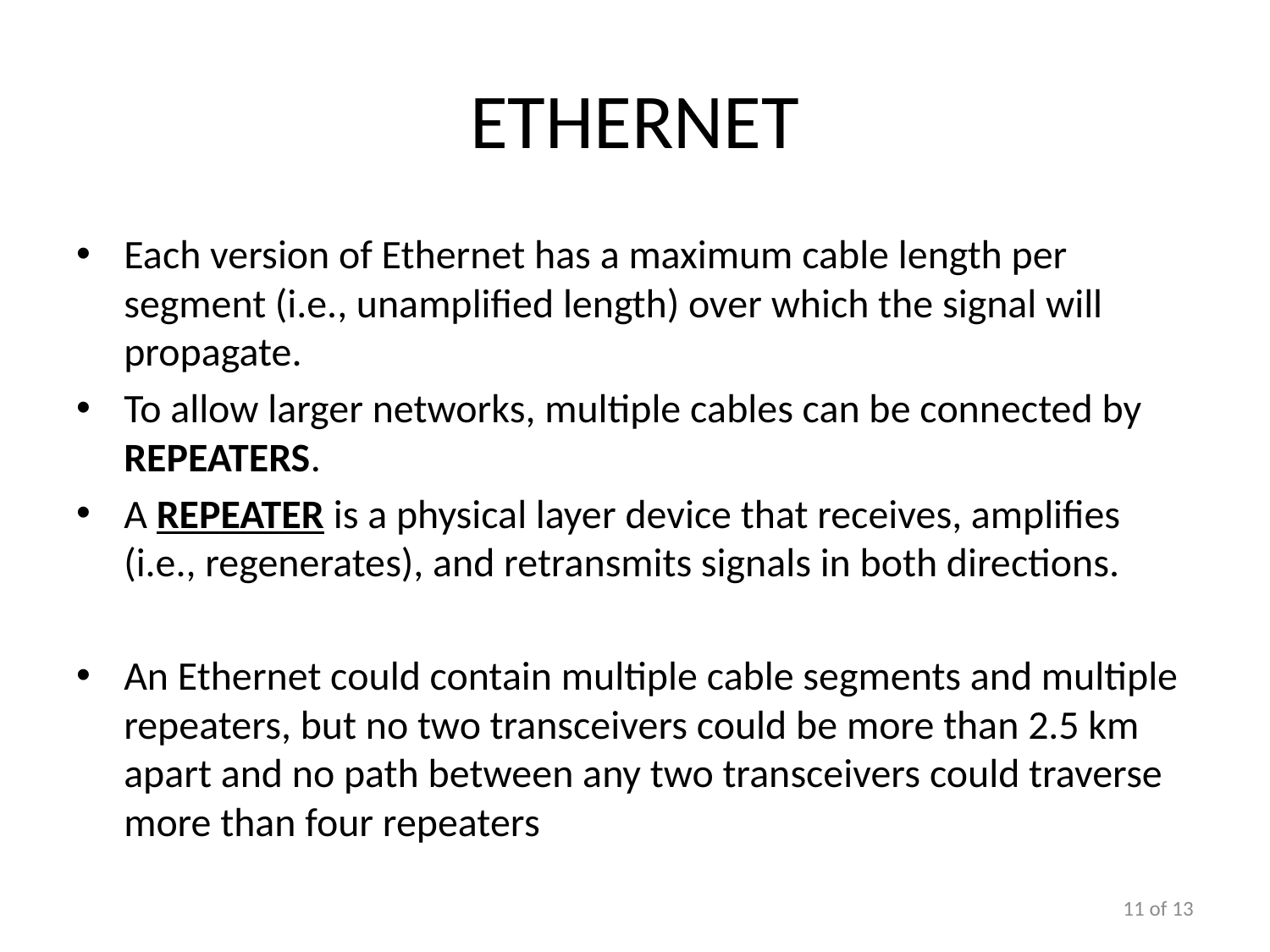

# Ethernet
Each version of Ethernet has a maximum cable length per segment (i.e., unamplified length) over which the signal will propagate.
To allow larger networks, multiple cables can be connected by repeaters.
A repeater is a physical layer device that receives, amplifies (i.e., regenerates), and retransmits signals in both directions.

An Ethernet could contain multiple cable segments and multiple repeaters, but no two transceivers could be more than 2.5 km apart and no path between any two transceivers could traverse more than four repeaters
11 of 13